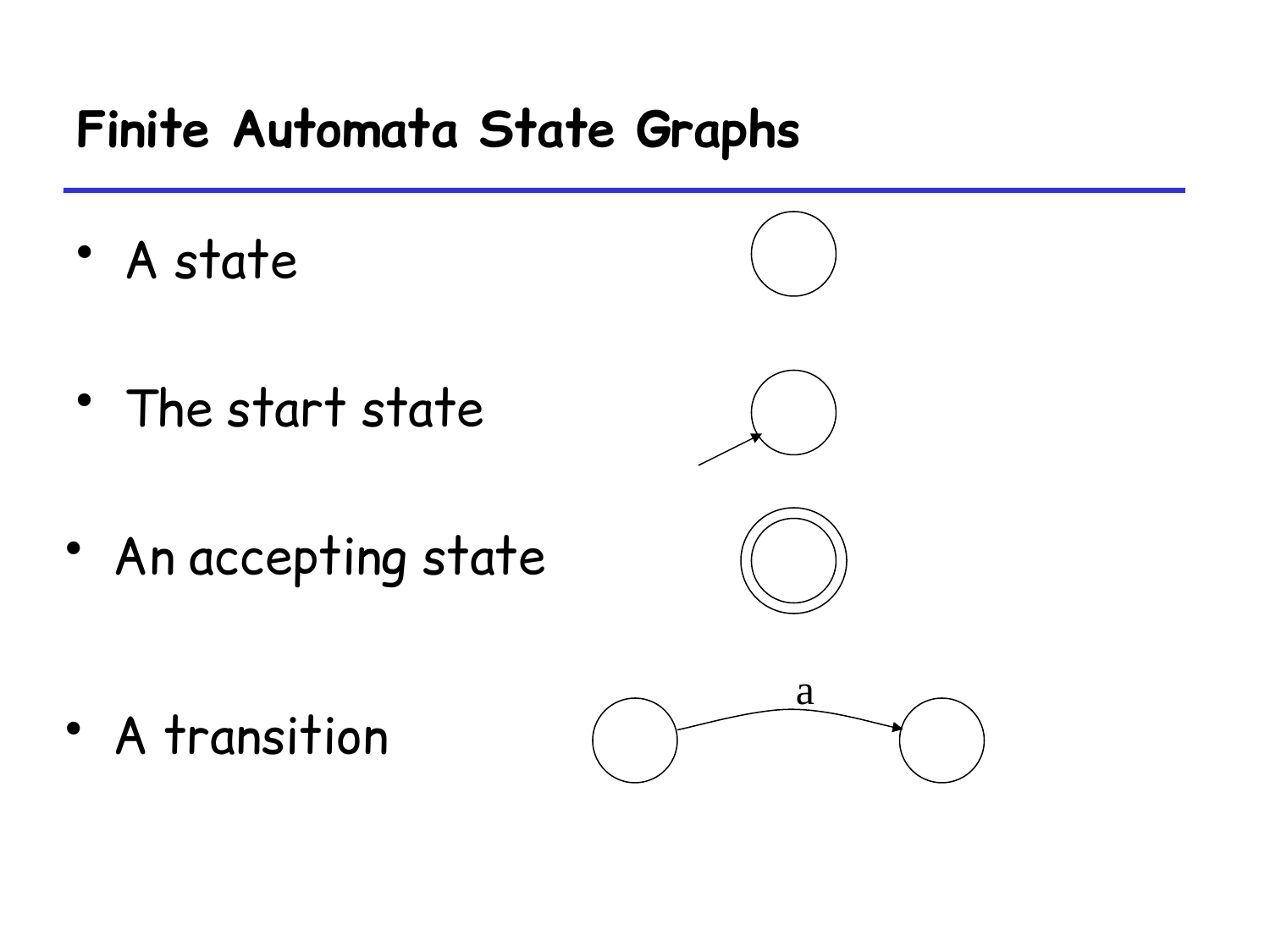

# Finite Automata State Graphs

A state
The start state

An accepting state
a

A transition
5